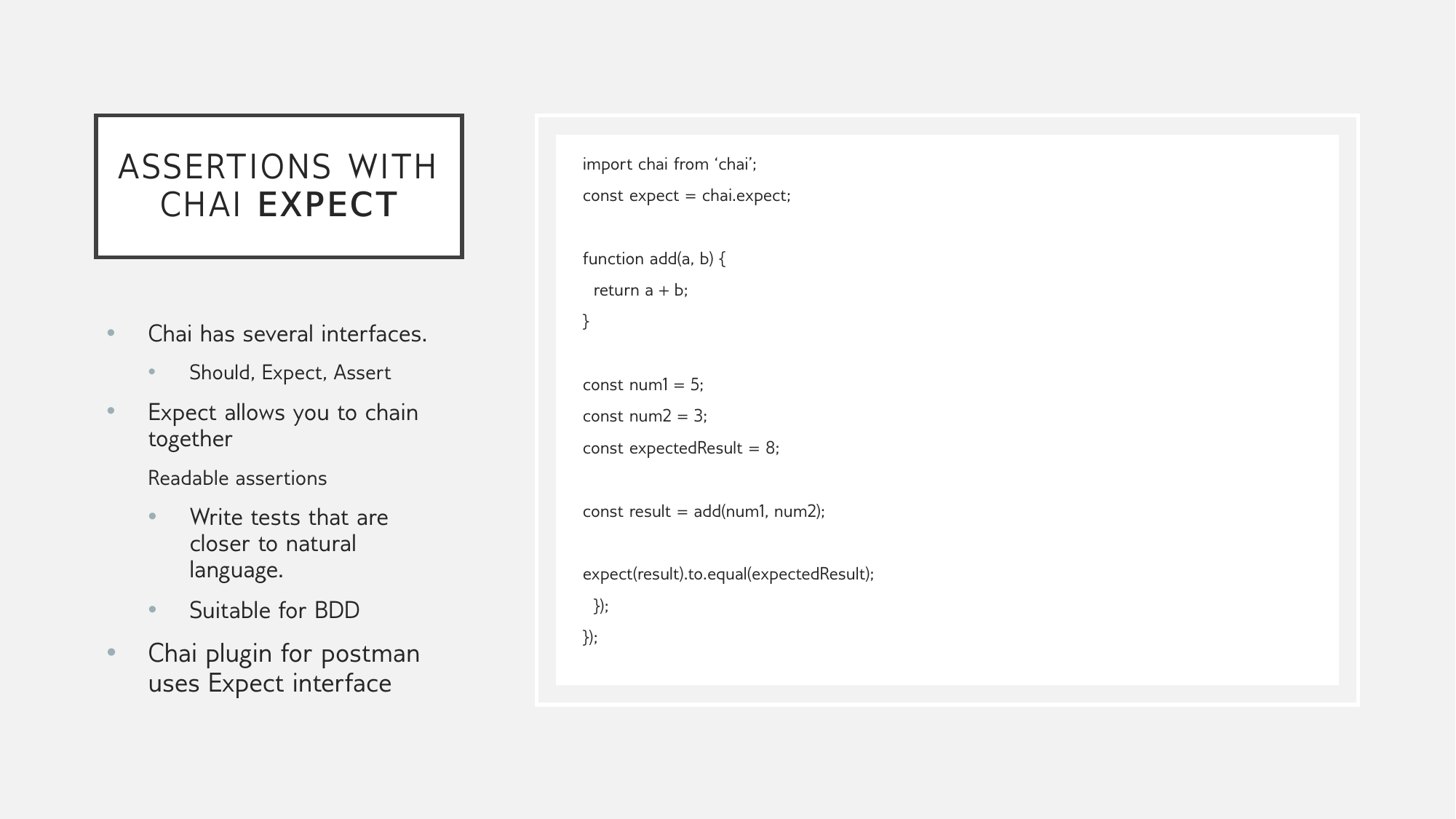

# Assertions with Chai expect

import chai from ‘chai’;
const expect = chai.expect;

function add(a, b) {
  return a + b;
}

const num1 = 5;
const num2 = 3;
const expectedResult = 8;

const result = add(num1, num2);

expect(result).to.equal(expectedResult);
  });
});
Chai has several interfaces.
Should, Expect, Assert
Expect allows you to chain together
Readable assertions
Write tests that are closer to natural language.
Suitable for BDD
Chai plugin for postman uses Expect interface